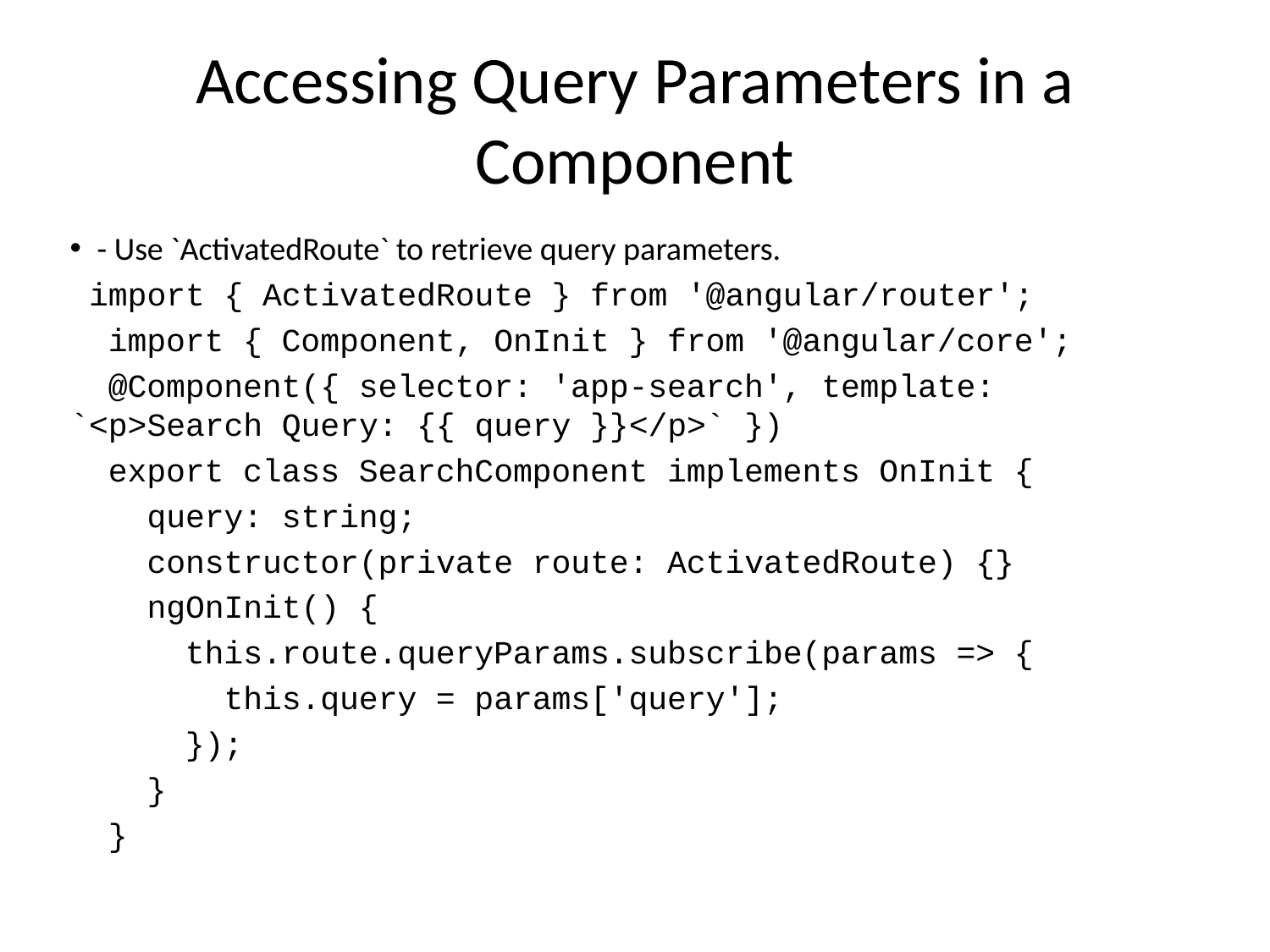

# Accessing Query Parameters in a Component
- Use `ActivatedRoute` to retrieve query parameters.
 import { ActivatedRoute } from '@angular/router';
  import { Component, OnInit } from '@angular/core';
  @Component({ selector: 'app-search', template: `<p>Search Query: {{ query }}</p>` })
  export class SearchComponent implements OnInit {
    query: string;
    constructor(private route: ActivatedRoute) {}
    ngOnInit() {
      this.route.queryParams.subscribe(params => {
        this.query = params['query'];
      });
    }
  }